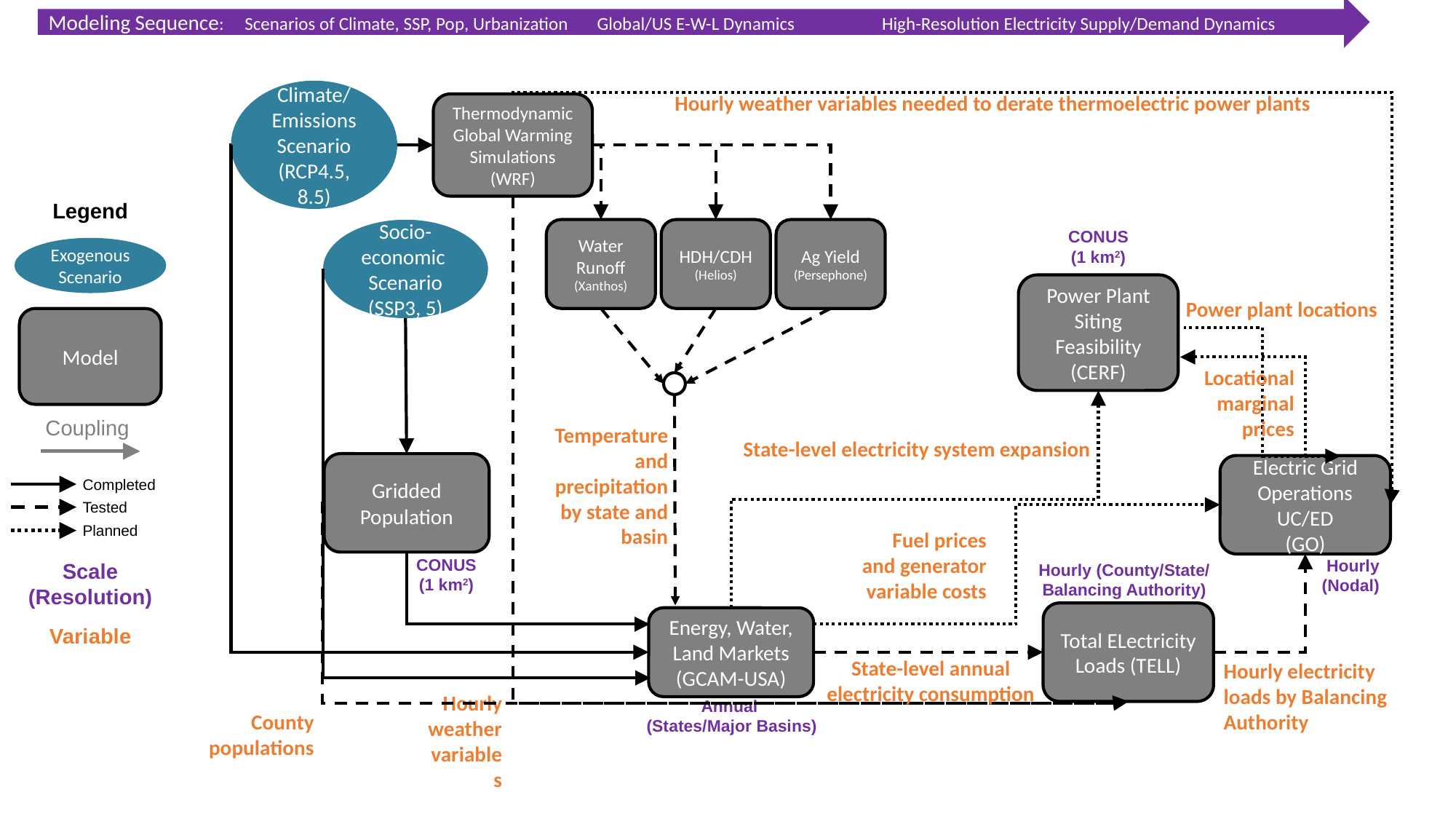

Modeling Sequence:     Scenarios of Climate, SSP, Pop, Urbanization       Global/US E-W-L Dynamics                     High-Resolution Electricity Supply/Demand Dynamics
Climate/
Emissions Scenario
(RCP4.5, 8.5)
Hourly weather variables needed to derate thermoelectric power plants
Thermodynamic Global Warming Simulations (WRF)
Legend
Exogenous Scenario
Model
Coupling
Completed
Tested
Planned
Scale
(Resolution)
Variable
Water Runoff
(Xanthos)
HDH/CDH
(Helios)
Ag Yield
(Persephone)
Socio-economic  Scenario
(SSP3, 5)
CONUS (1 km2)
Power Plant Siting Feasibility
(CERF)
Power plant locations
Locational marginal prices

 Temperature and precipitation by state and basin
State-level electricity system expansion
Gridded
Population
Electric Grid Operations UC/ED
(GO)
Fuel prices and generator
variable costs
CONUS (1 km2)
Hourly (Nodal)
Hourly (County/State/ Balancing Authority)
Total ELectricity Loads (TELL)
Energy, Water, Land Markets
(GCAM-USA)
State-level annual electricity consumption
Hourly electricity loads by Balancing Authority
Hourly weather variables
Annual
(States/Major Basins)
County populations